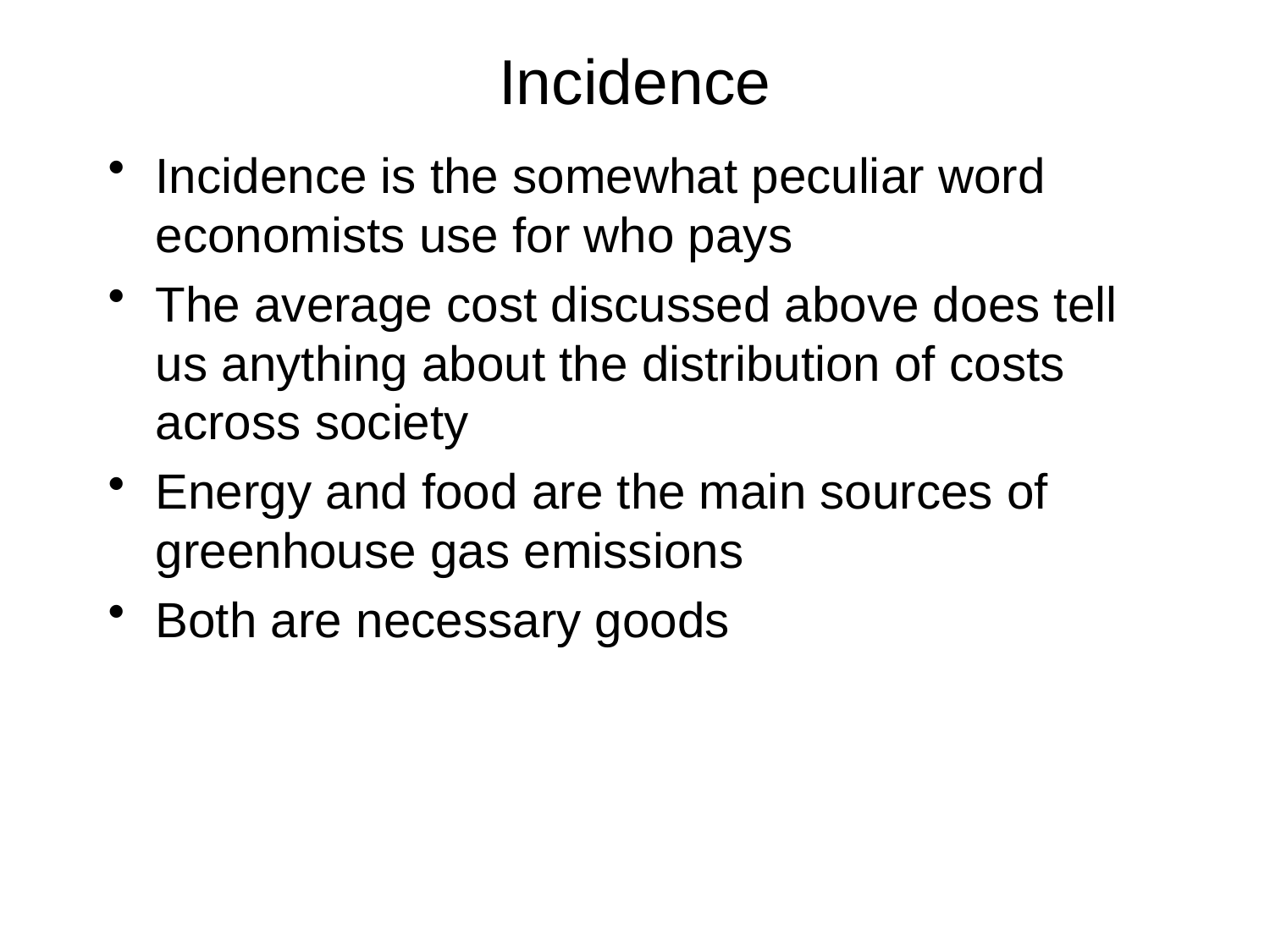

# Incidence
Incidence is the somewhat peculiar word economists use for who pays
The average cost discussed above does tell us anything about the distribution of costs across society
Energy and food are the main sources of greenhouse gas emissions
Both are necessary goods